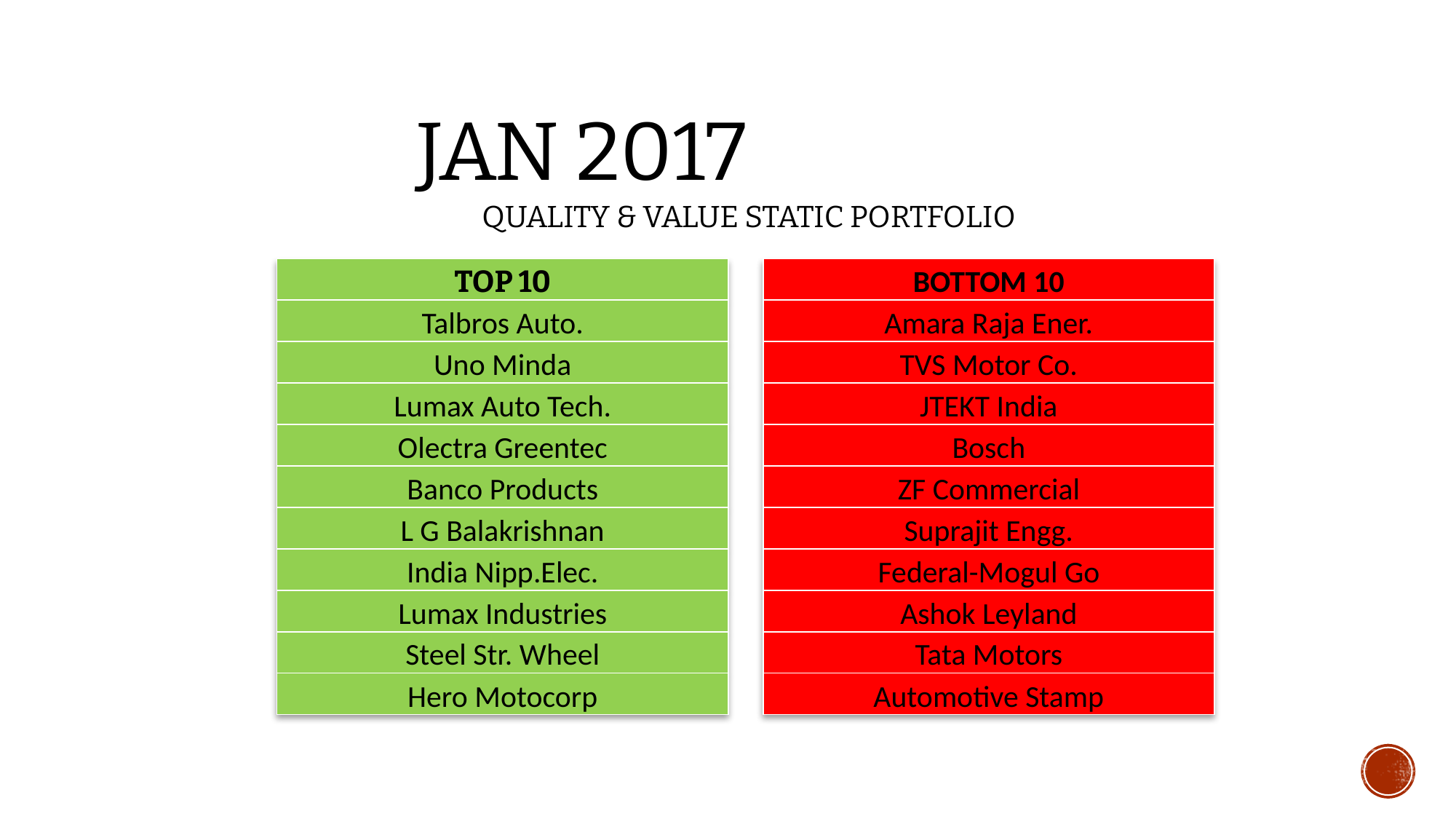

# JAN 2017
QUALITY & VALUE STATIC PORTFOLIO
| TOP 10 |
| --- |
| Talbros Auto. |
| Uno Minda |
| Lumax Auto Tech. |
| Olectra Greentec |
| Banco Products |
| L G Balakrishnan |
| India Nipp.Elec. |
| Lumax Industries |
| Steel Str. Wheel |
| Hero Motocorp |
| BOTTOM 10 |
| --- |
| Amara Raja Ener. |
| TVS Motor Co. |
| JTEKT India |
| Bosch |
| ZF Commercial |
| Suprajit Engg. |
| Federal-Mogul Go |
| Ashok Leyland |
| Tata Motors |
| Automotive Stamp |